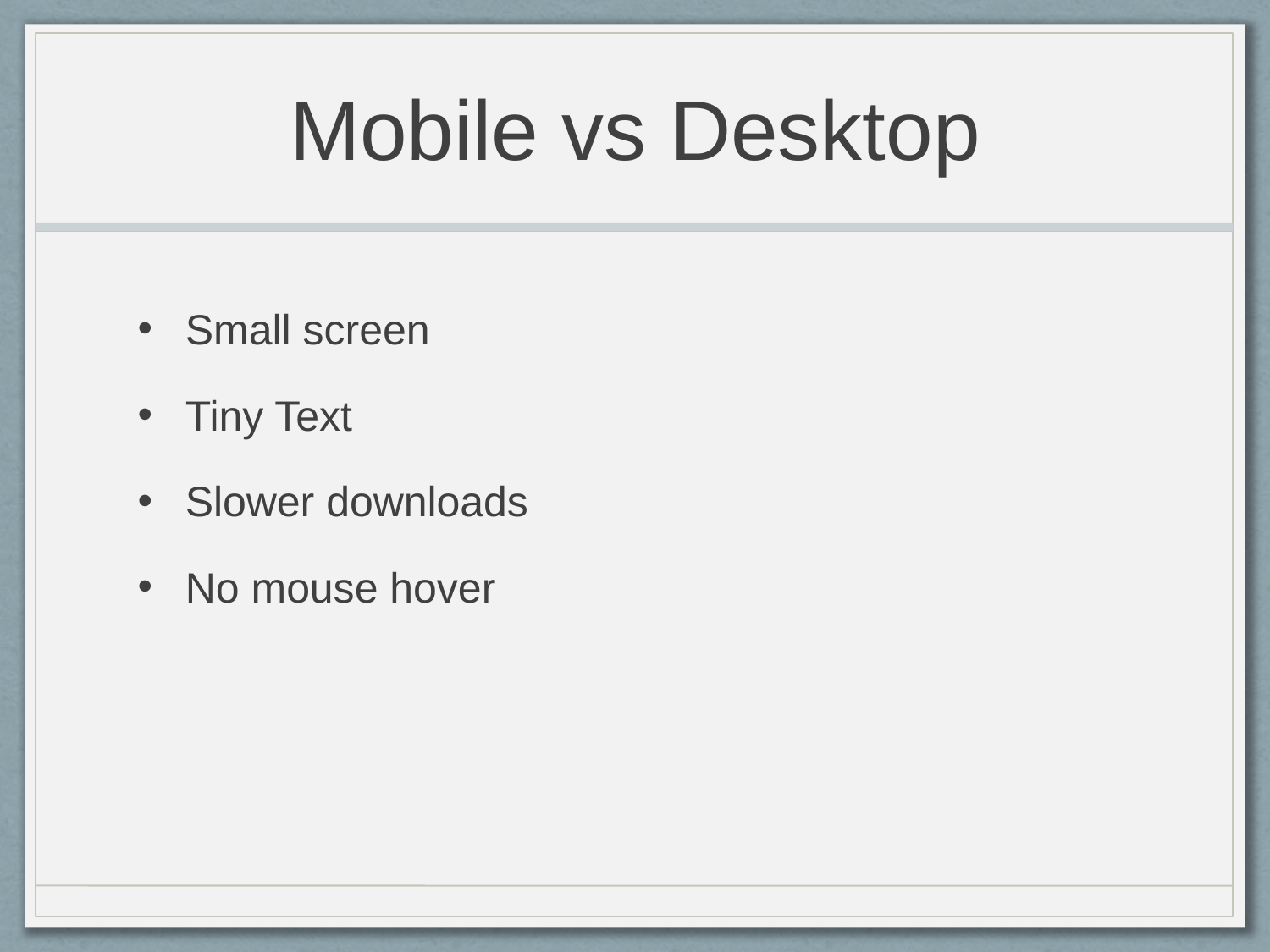

# Mobile vs Desktop
Small screen
Tiny Text
Slower downloads
No mouse hover